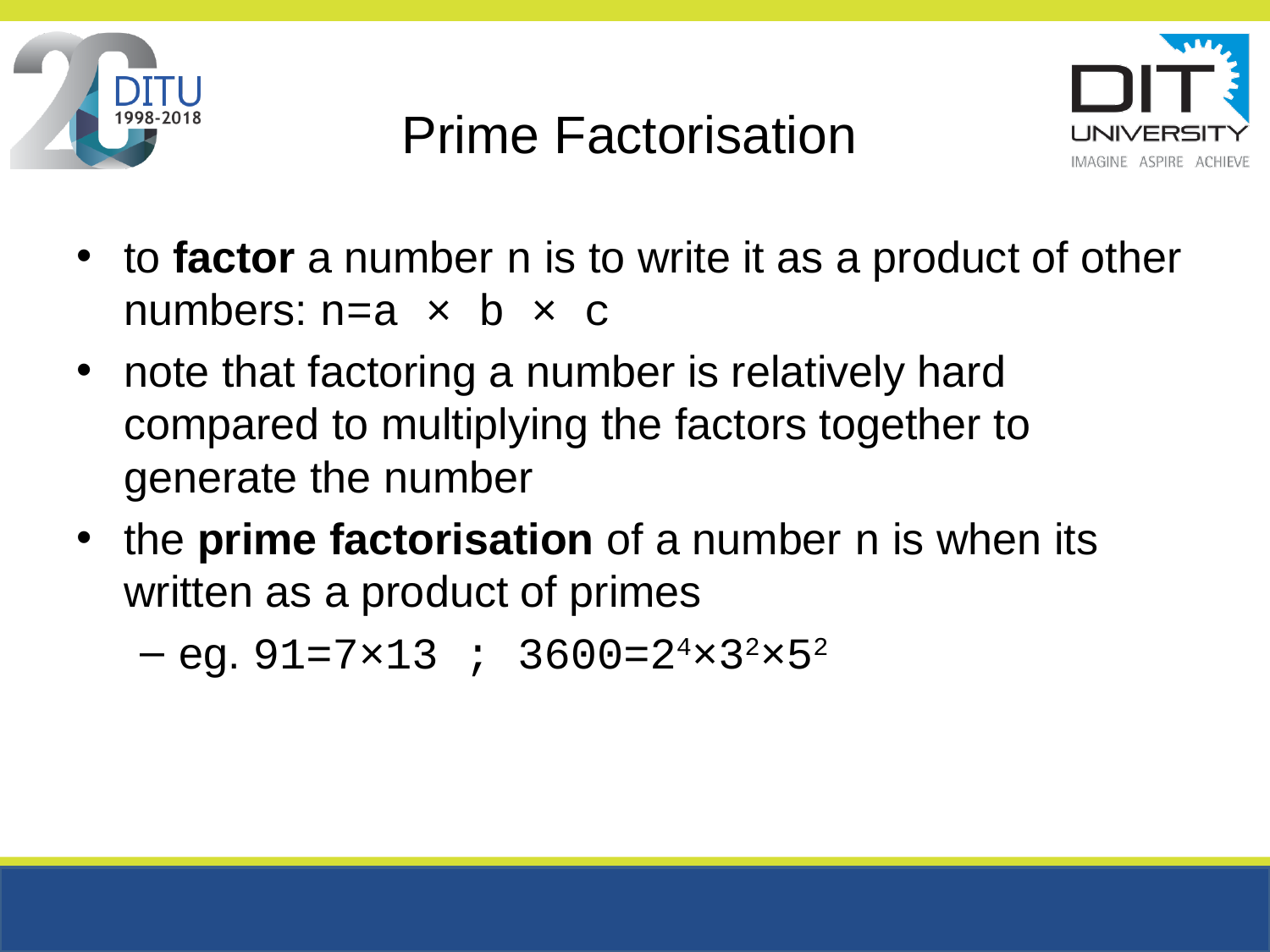

# Prime Factorisation
to factor a number n is to write it as a product of other numbers: n=a × b × c
note that factoring a number is relatively hard compared to multiplying the factors together to generate the number
the prime factorisation of a number n is when its written as a product of primes
eg. 91=7×13 ; 3600=24×32×52